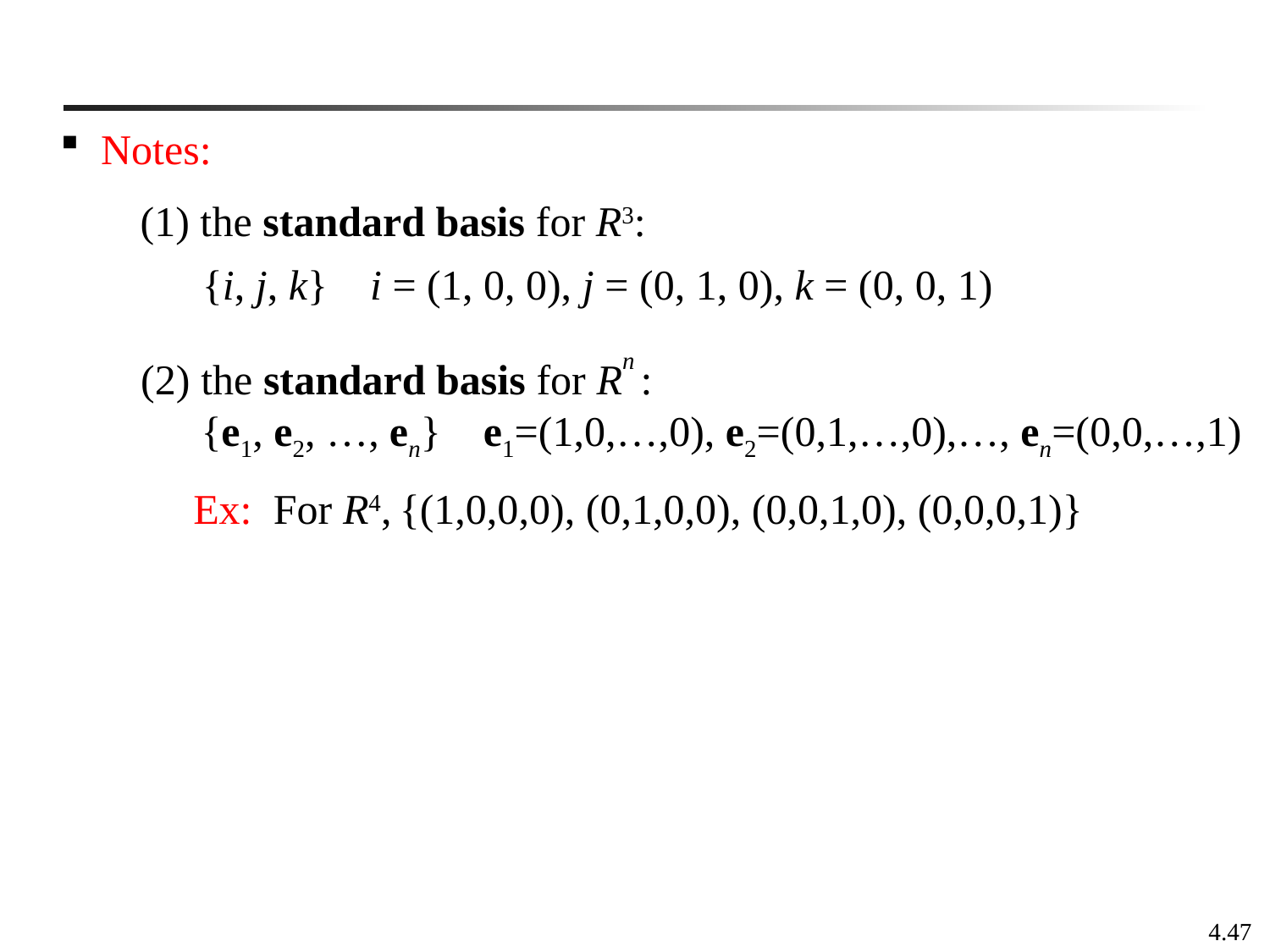

Notes:
(1) the standard basis for R3:
{i, j, k}    i = (1, 0, 0), j = (0, 1, 0), k = (0, 0, 1)
(2) the standard basis for Rn :
{e1, e2, …, en}    e1=(1,0,…,0), e2=(0,1,…,0),…, en=(0,0,…,1)
Ex:  For R4,
{(1,0,0,0), (0,1,0,0), (0,0,1,0), (0,0,0,1)}